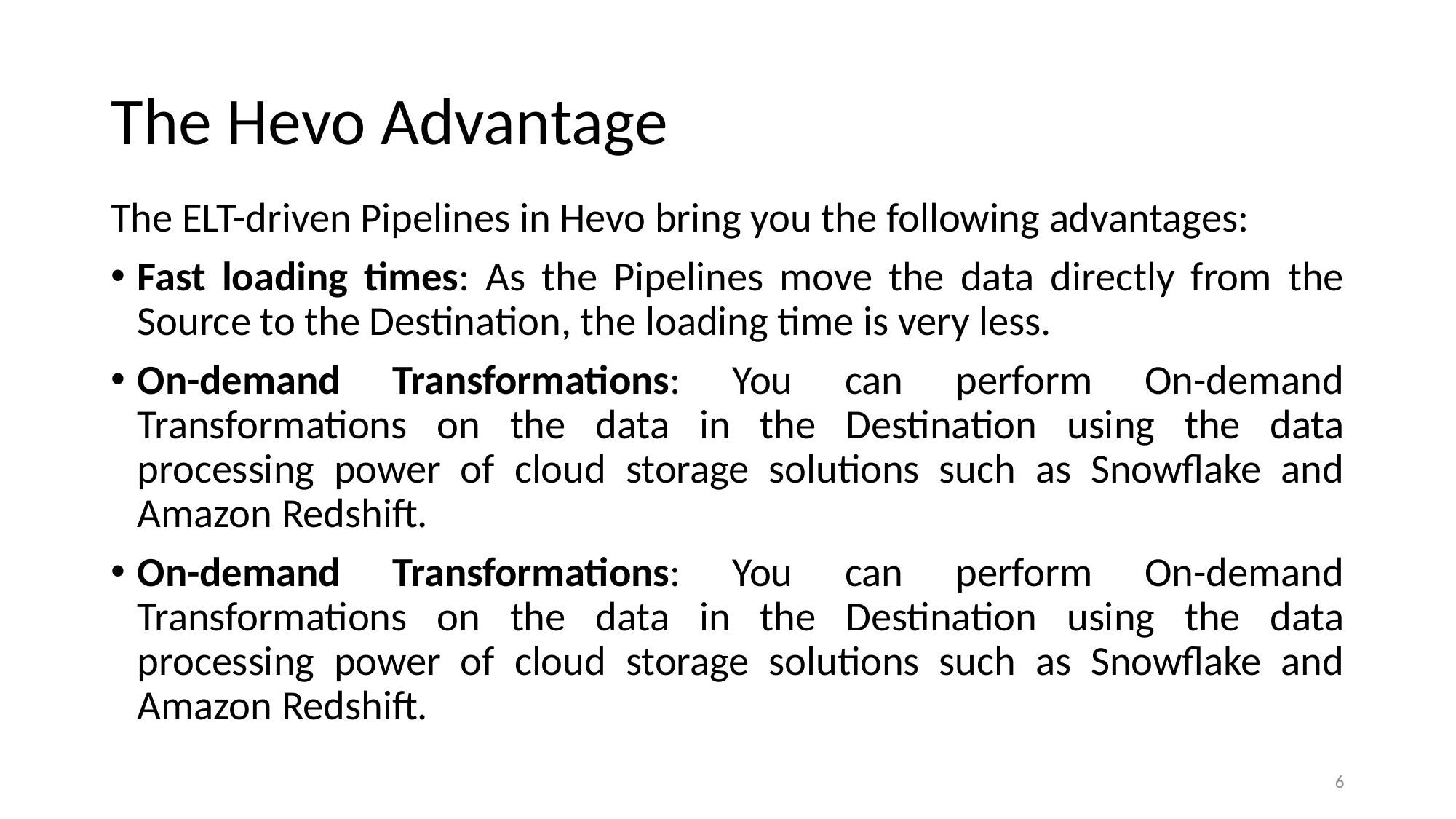

# The Hevo Advantage
The ELT-driven Pipelines in Hevo bring you the following advantages:
Fast loading times: As the Pipelines move the data directly from the Source to the Destination, the loading time is very less.
On-demand Transformations: You can perform On-demand Transformations on the data in the Destination using the data processing power of cloud storage solutions such as Snowflake and Amazon Redshift.
On-demand Transformations: You can perform On-demand Transformations on the data in the Destination using the data processing power of cloud storage solutions such as Snowflake and Amazon Redshift.
6